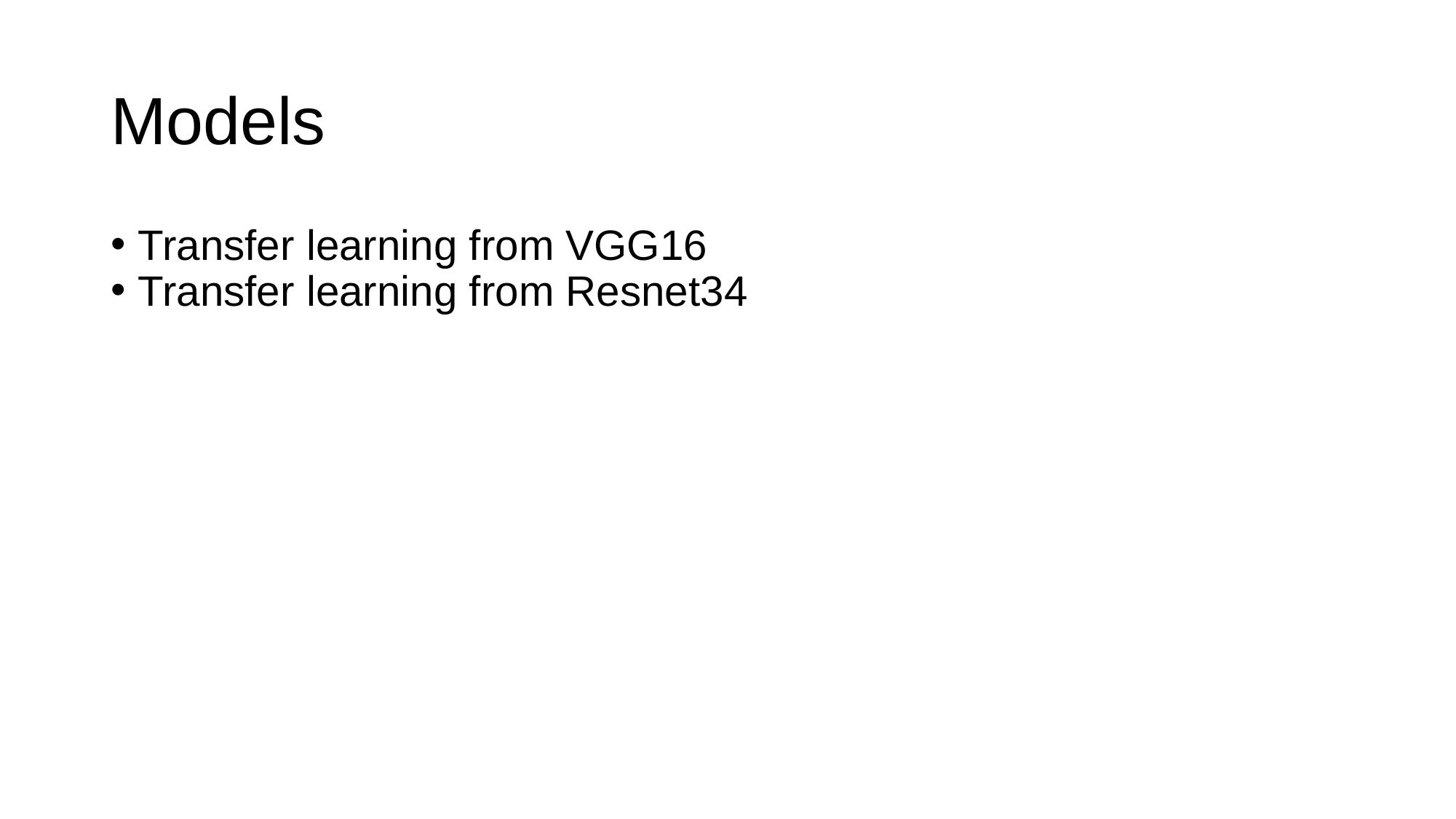

Models
Transfer learning from VGG16
Transfer learning from Resnet34